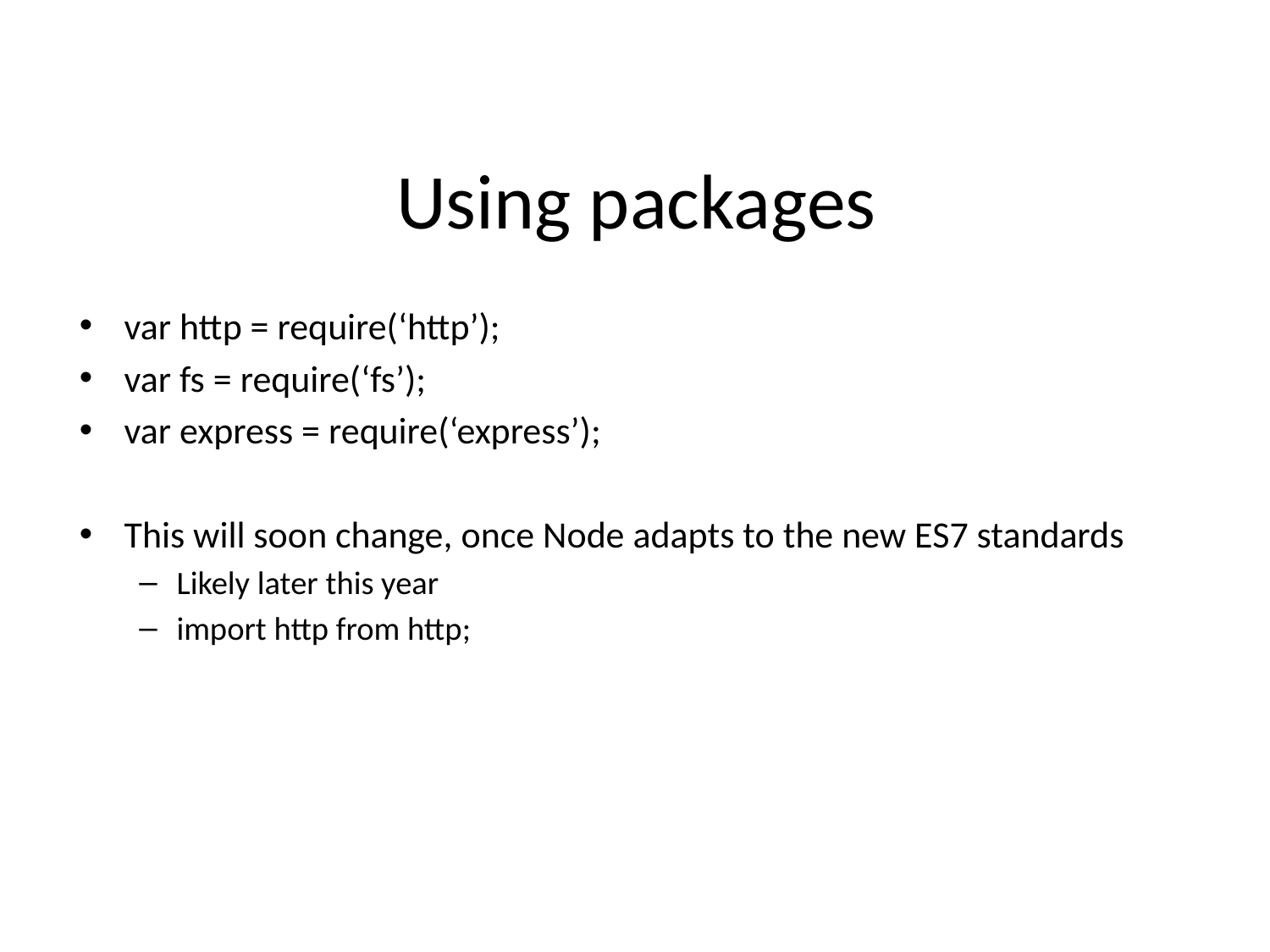

# Using packages
var http = require(‘http’);
var fs = require(‘fs’);
var express = require(‘express’);

This will soon change, once Node adapts to the new ES7 standards
Likely later this year
import http from http;